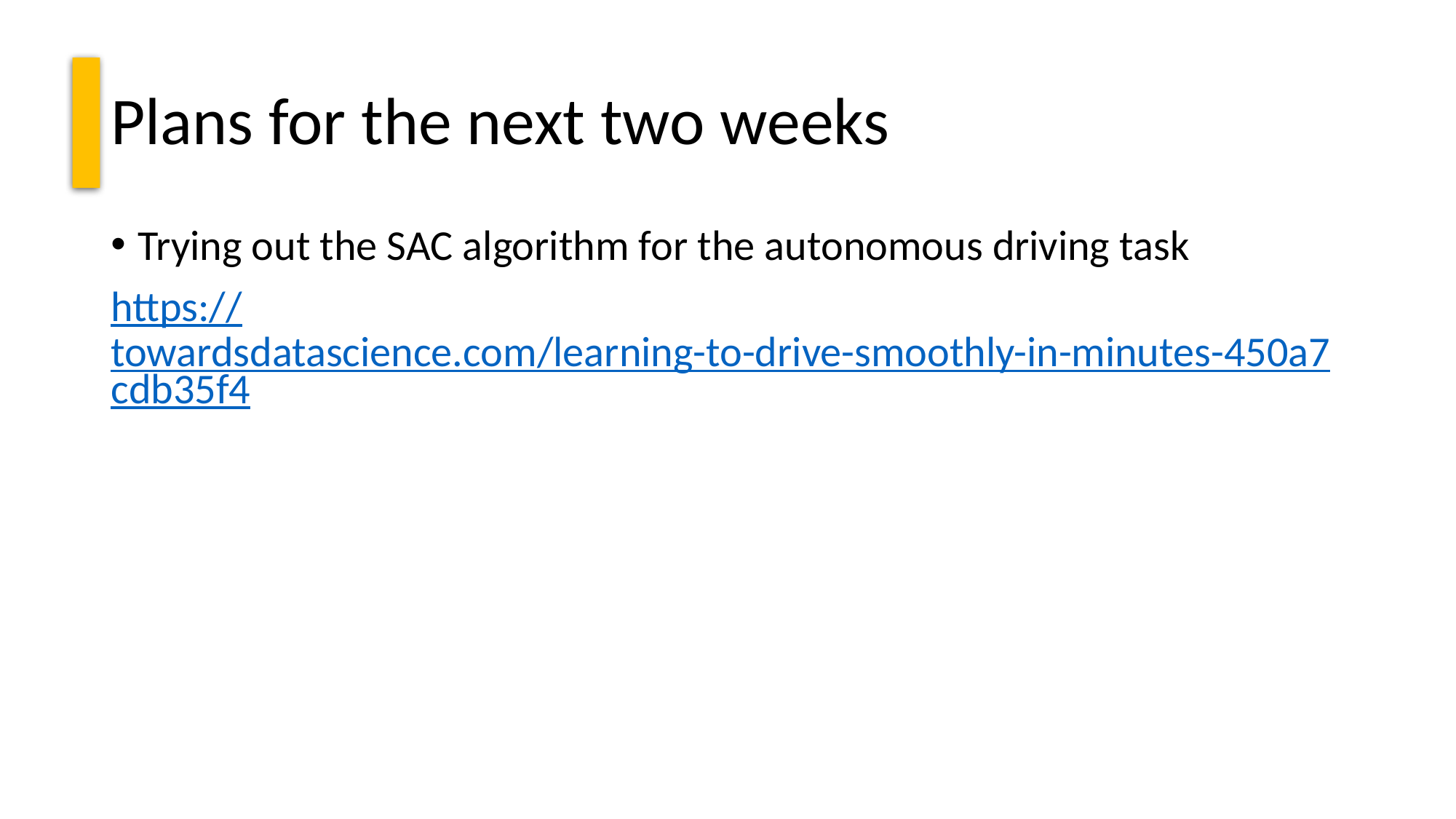

# Plans for the next two weeks

Trying out the SAC algorithm for the autonomous driving task
https://towardsdatascience.com/learning-to-drive-smoothly-in-minutes-450a7cdb35f4